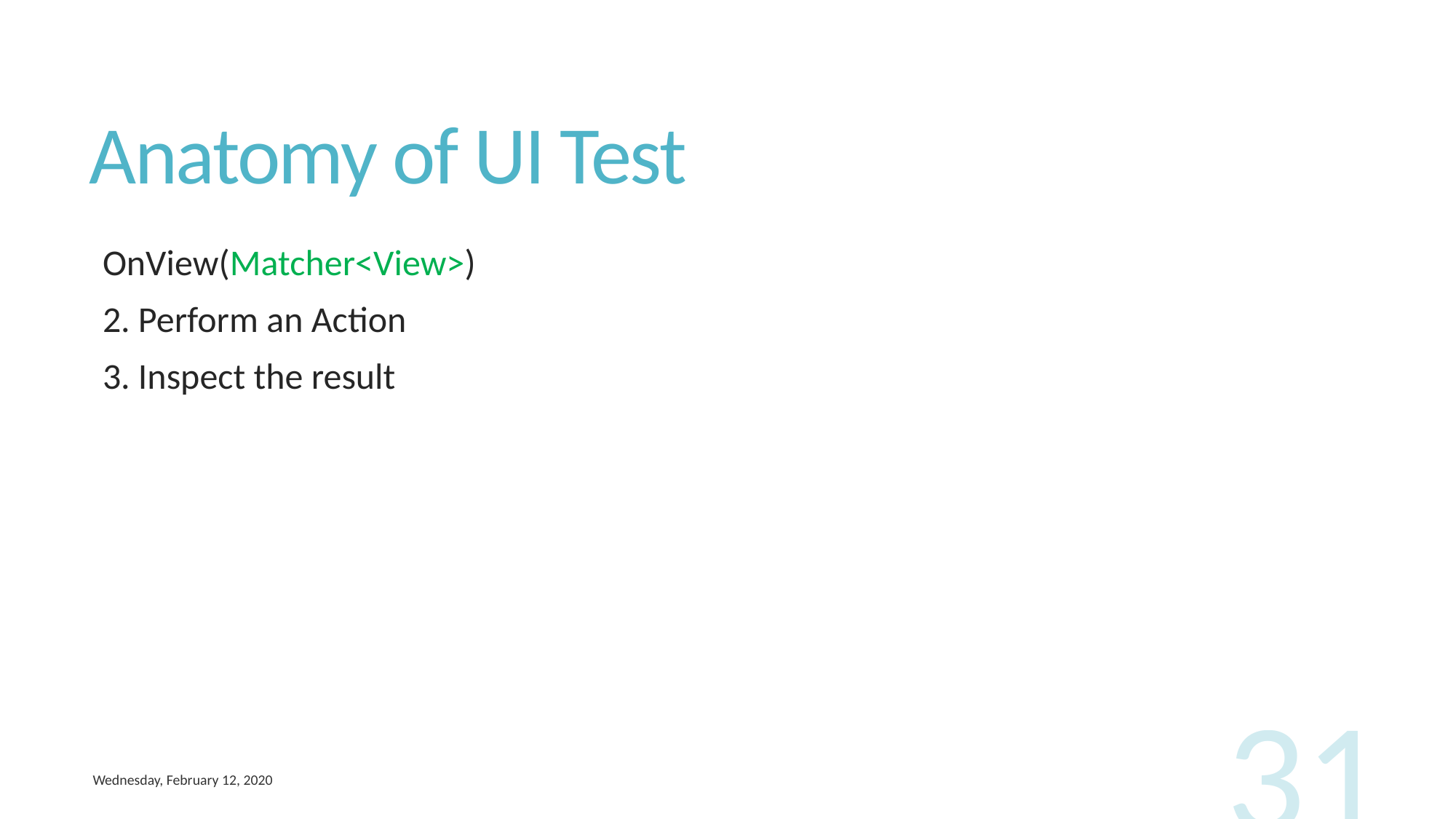

# Anatomy of UI Test
OnView(Matcher<View>)
2. Perform an Action
3. Inspect the result
31
Wednesday, February 12, 2020